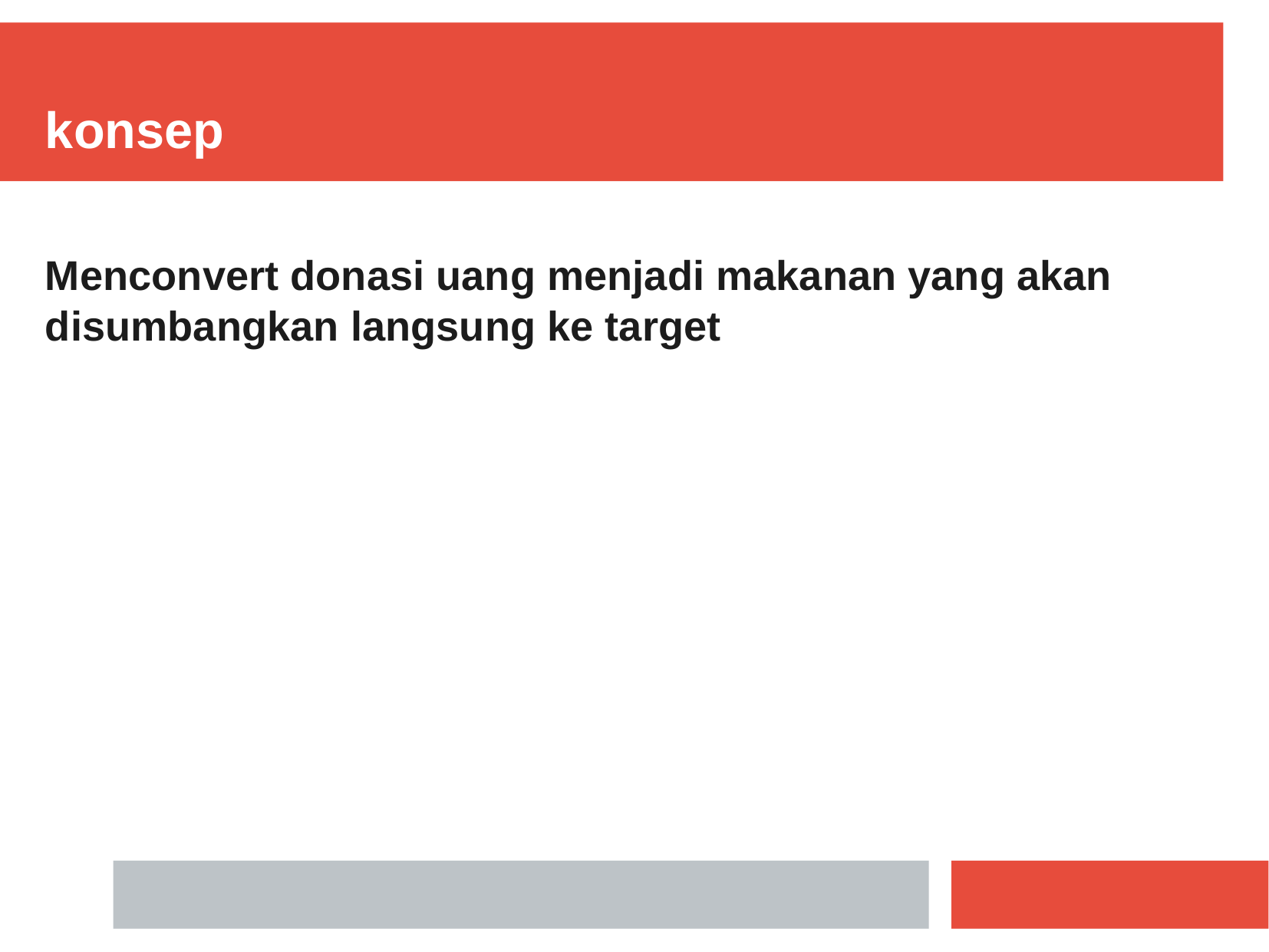

konsep
Menconvert donasi uang menjadi makanan yang akan disumbangkan langsung ke target